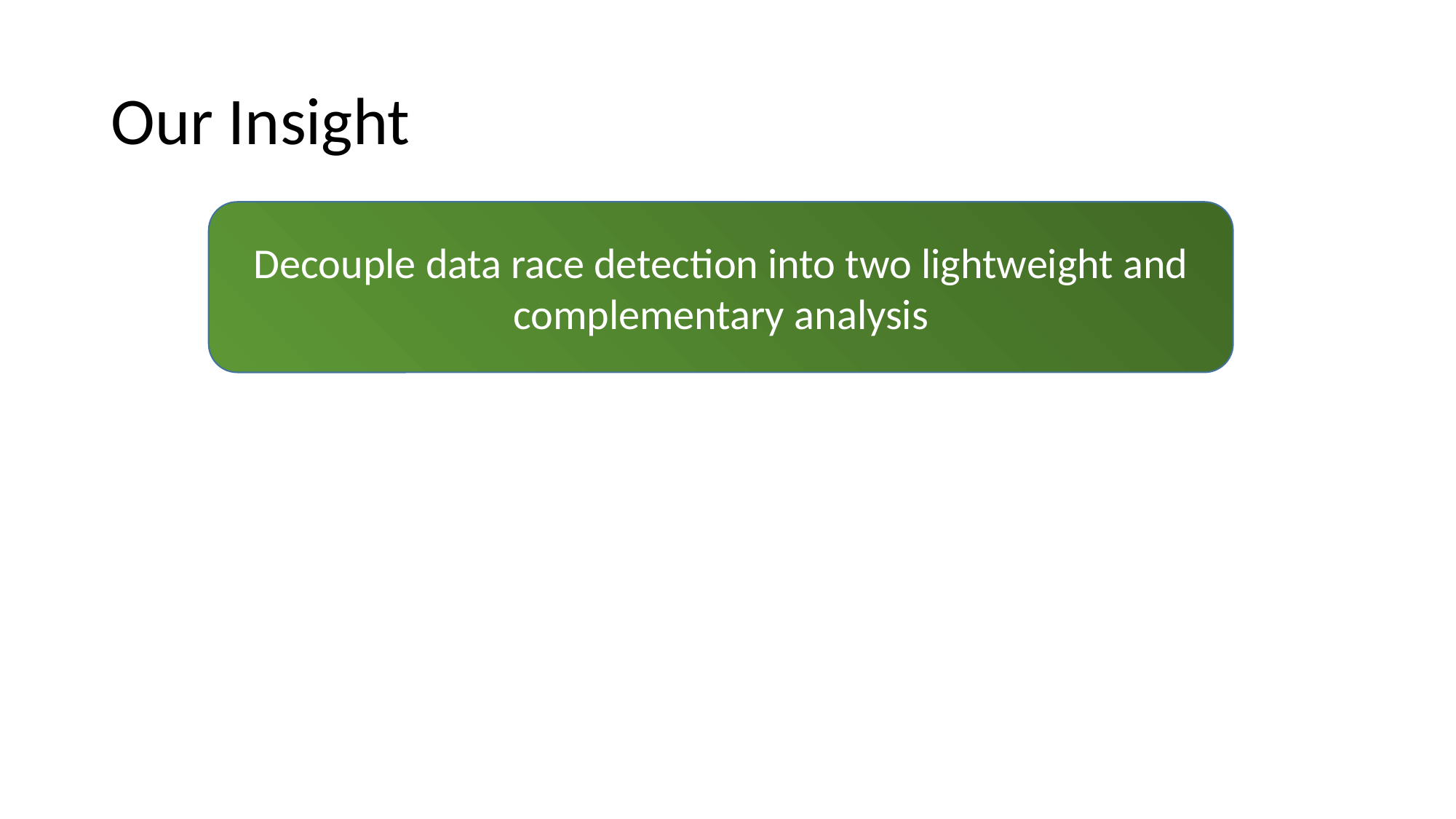

# Our Insight
Decouple data race detection into two lightweight and complementary analysis